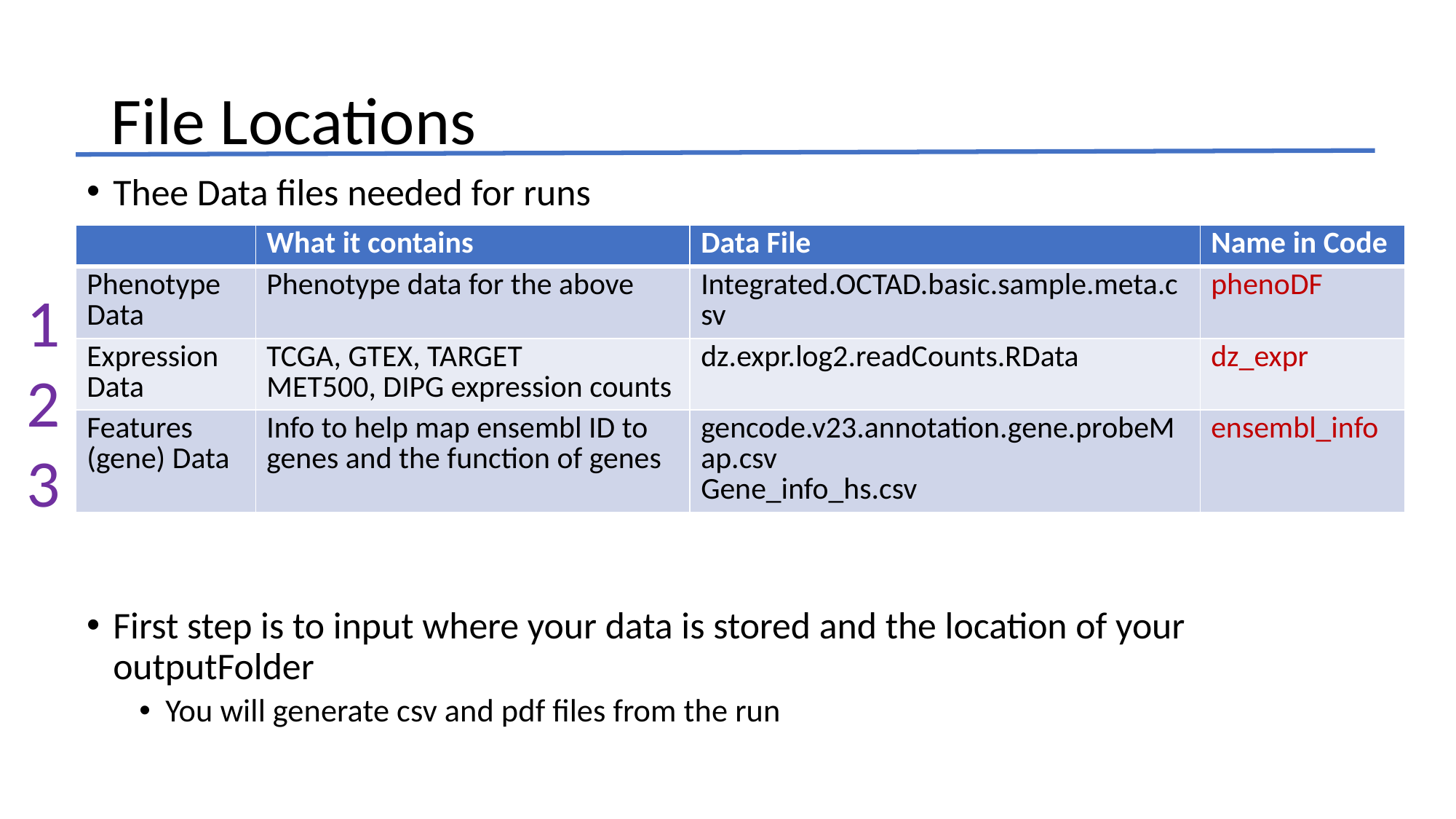

# File Locations
Thee Data files needed for runs

First step is to input where your data is stored and the location of your outputFolder
You will generate csv and pdf files from the run

|  | What it contains | Data File | Name in Code |
| --- | --- | --- | --- |
| Phenotype Data | Phenotype data for the above | Integrated.OCTAD.basic.sample.meta.csv | phenoDF |
| Expression Data | TCGA, GTEX, TARGET MET500, DIPG expression counts | dz.expr.log2.readCounts.RData | dz\_expr |
| Features (gene) Data | Info to help map ensembl ID to genes and the function of genes | gencode.v23.annotation.gene.probeMap.csv Gene\_info\_hs.csv | ensembl\_info |
1
2
3